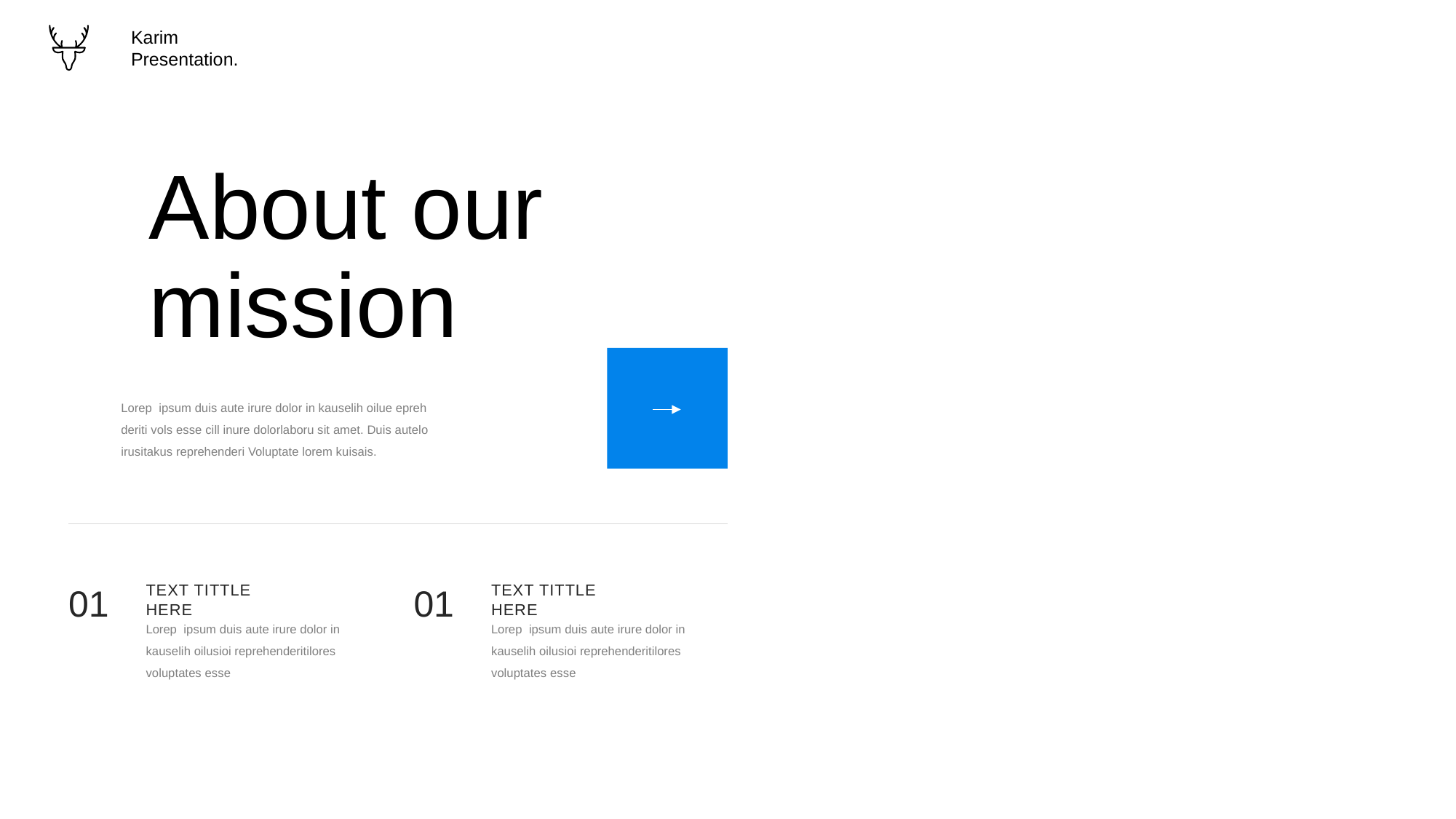

Karim
Presentation.

About our
mission

Lorep  ipsum duis aute irure dolor in kauselih oilue epreh
deriti vols esse cill inure dolorlaboru sit amet. Duis autelo irusitakus reprehenderi Voluptate lorem kuisais.
01
TEXT TITTLE HERE
01
TEXT TITTLE HERE
Lorep  ipsum duis aute irure dolor in kauselih oilusioi reprehenderitilores voluptates esse
Lorep  ipsum duis aute irure dolor in kauselih oilusioi reprehenderitilores voluptates esse